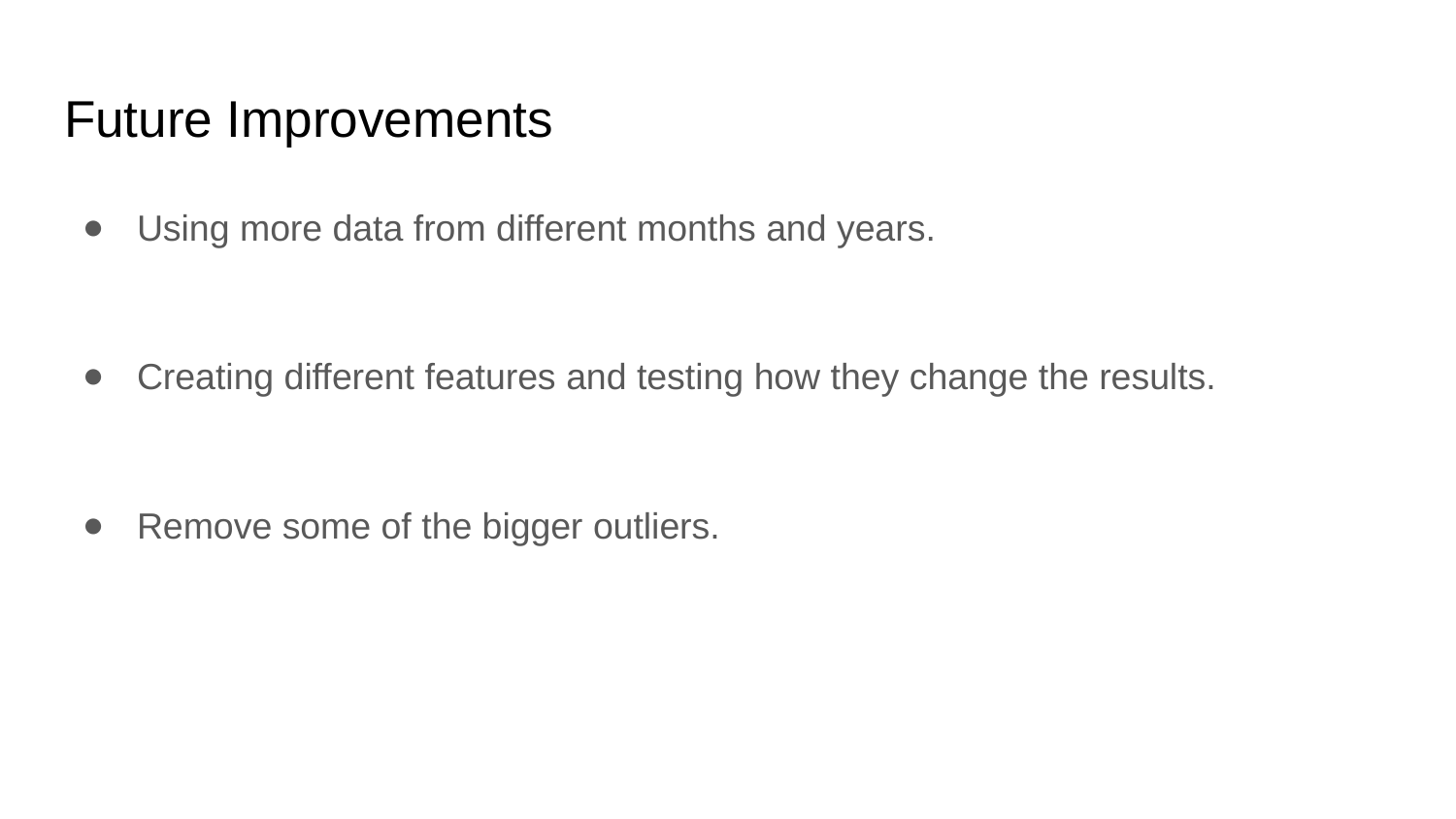

# Future Improvements
Using more data from different months and years.

Creating different features and testing how they change the results.

Remove some of the bigger outliers.